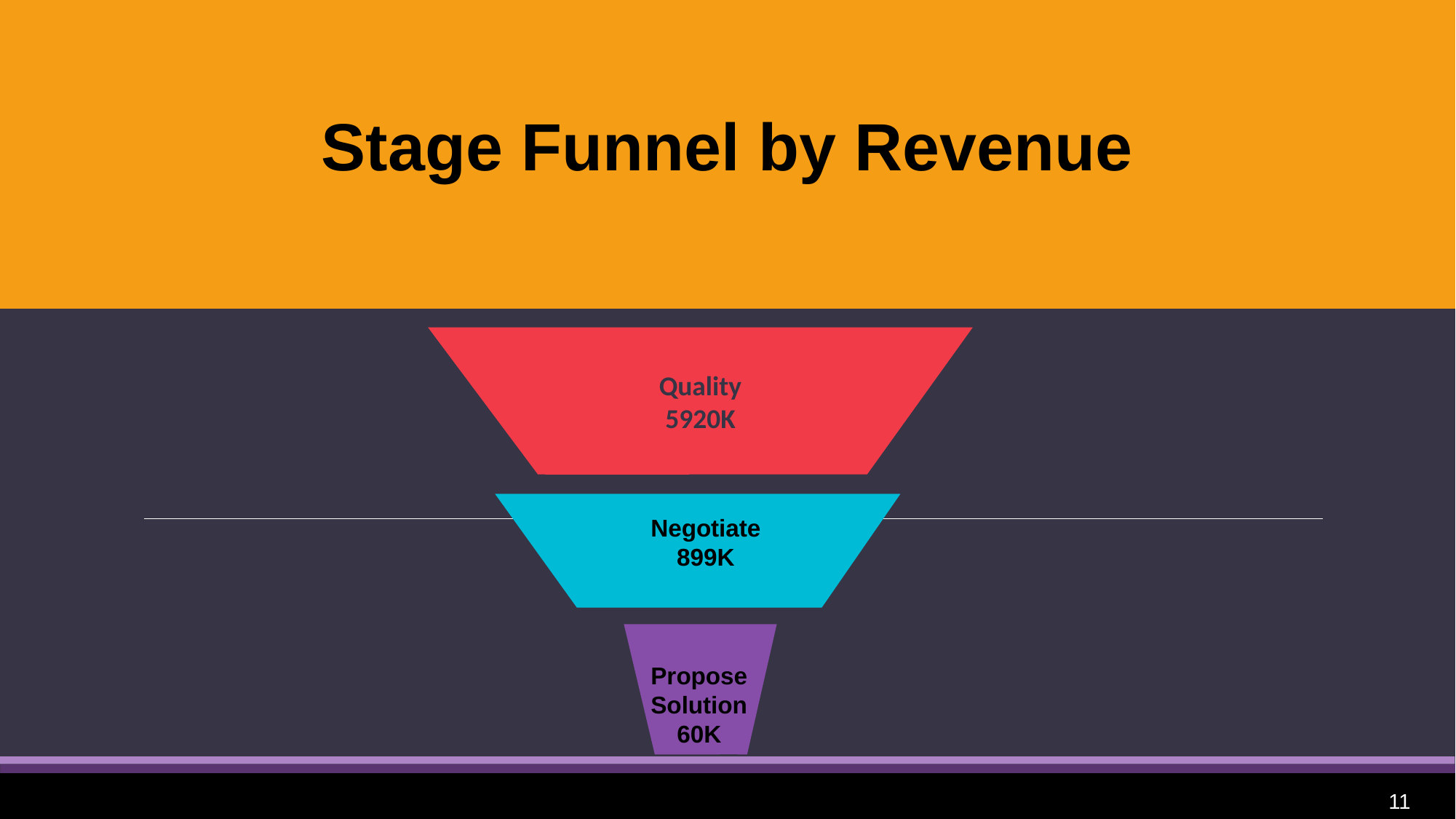

11
Stage Funnel by Revenue
Quality
5920K

Negotiate
899K

Propose
Solution
60K

11